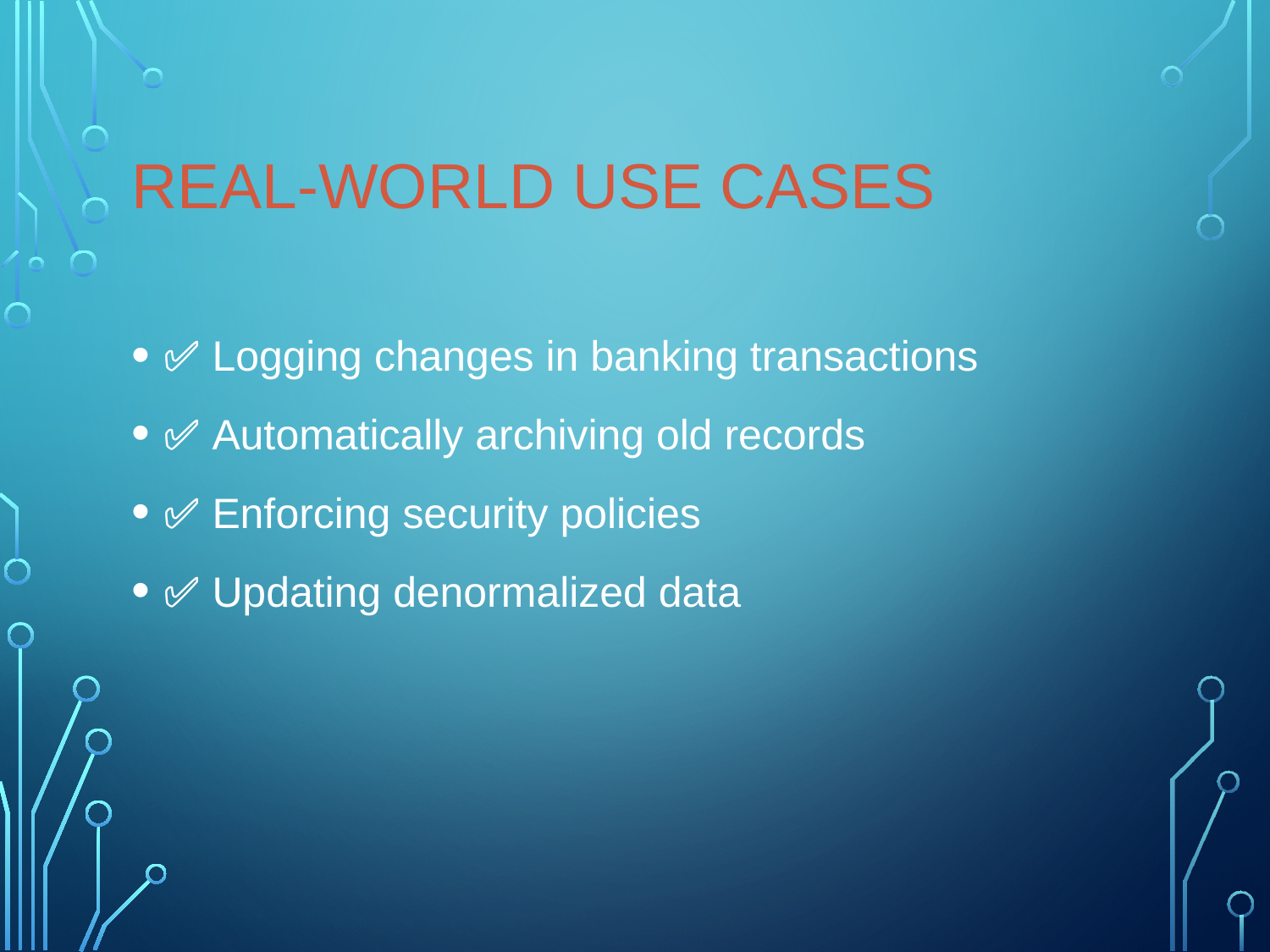

# Real-World Use Cases
✅ Logging changes in banking transactions
✅ Automatically archiving old records
✅ Enforcing security policies
✅ Updating denormalized data